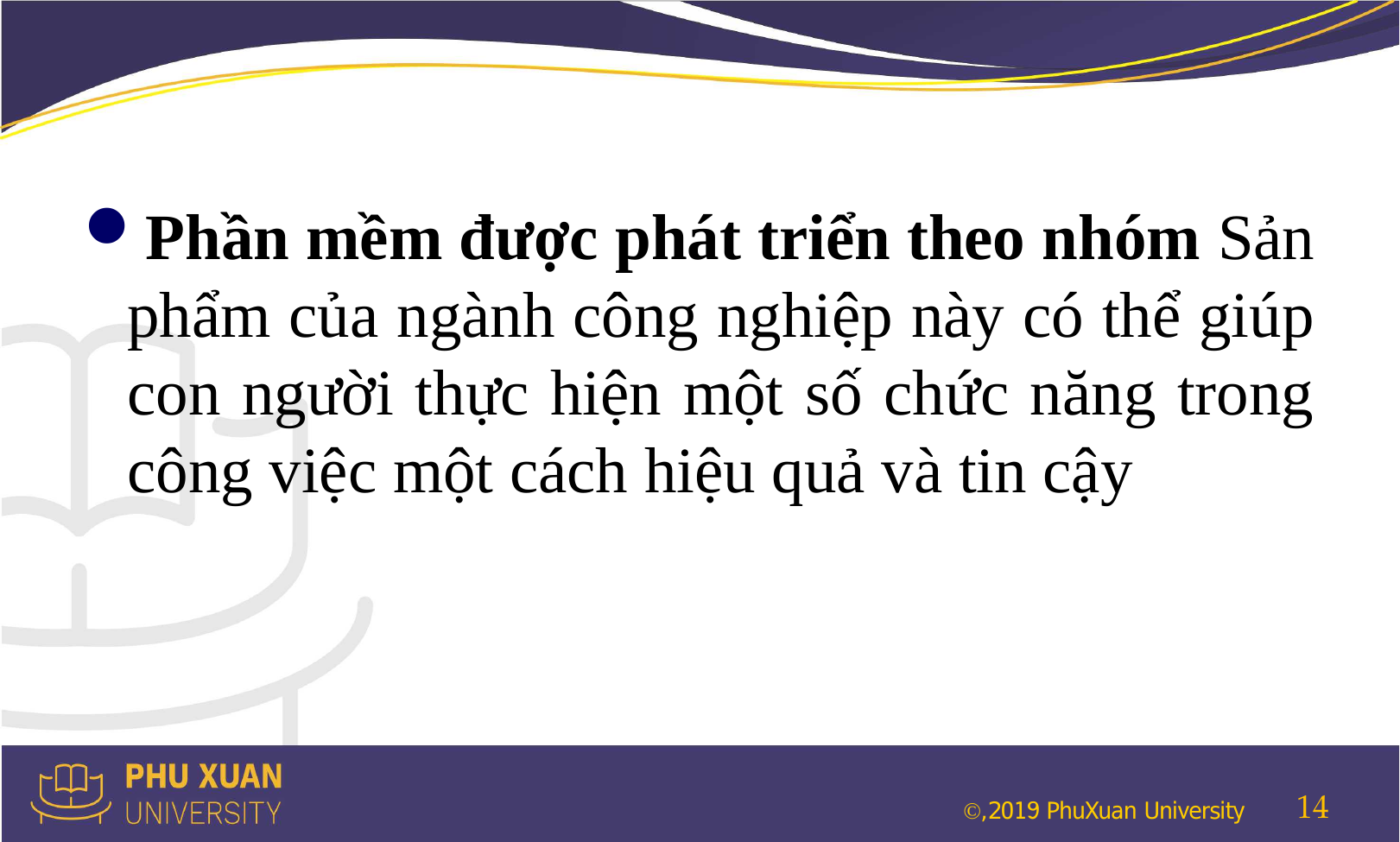

#
Phần mềm được phát triển theo nhóm Sản phẩm của ngành công nghiệp này có thể giúp con người thực hiện một số chức năng trong công việc một cách hiệu quả và tin cậy
14